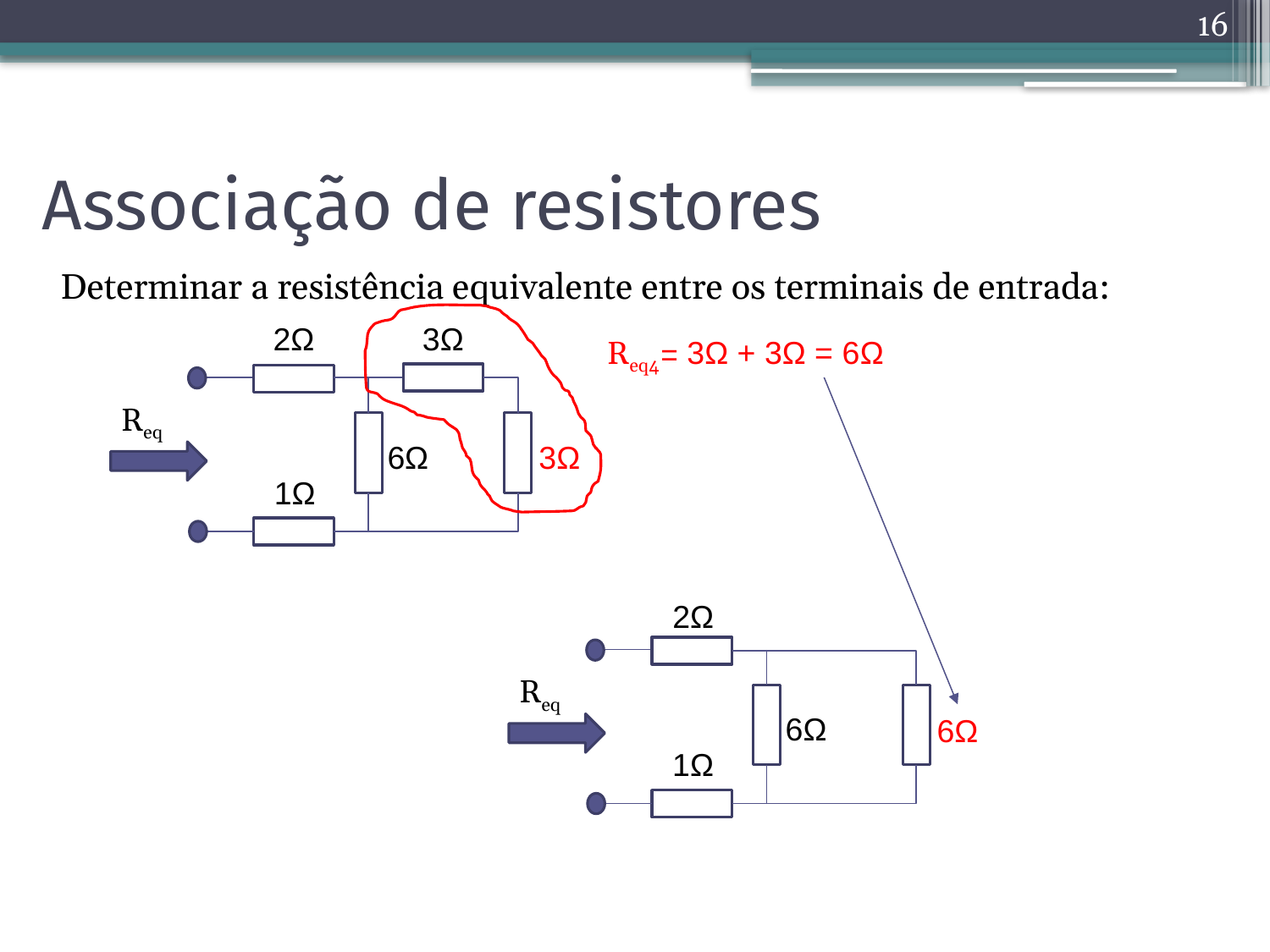

16
# Associação de resistores
Determinar a resistência equivalente entre os terminais de entrada:

2Ω
3Ω
Req4= 3Ω + 3Ω = 6Ω

Req
6Ω
3Ω

1Ω

2Ω

Req
6Ω
6Ω

1Ω